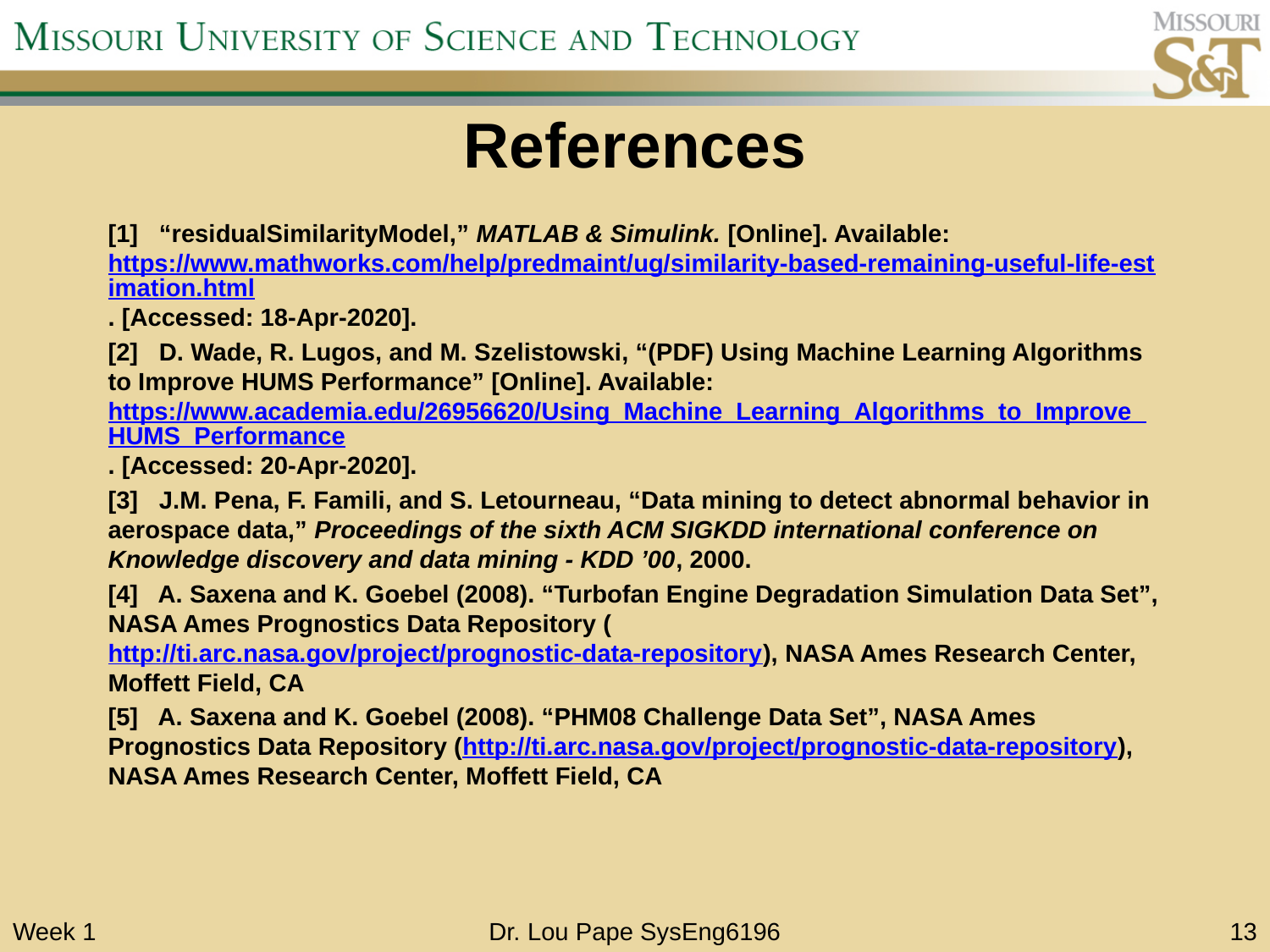

# References
[1]   “residualSimilarityModel,” MATLAB & Simulink. [Online]. Available: https://www.mathworks.com/help/predmaint/ug/similarity-based-remaining-useful-life-estimation.html. [Accessed: 18-Apr-2020].
[2]   D. Wade, R. Lugos, and M. Szelistowski, “(PDF) Using Machine Learning Algorithms to Improve HUMS Performance” [Online]. Available: https://www.academia.edu/26956620/Using_Machine_Learning_Algorithms_to_Improve_HUMS_Performance. [Accessed: 20-Apr-2020].
[3]   J.M. Pena, F. Famili, and S. Letourneau, “Data mining to detect abnormal behavior in aerospace data,” Proceedings of the sixth ACM SIGKDD international conference on Knowledge discovery and data mining - KDD ’00, 2000.
[4]   A. Saxena and K. Goebel (2008). “Turbofan Engine Degradation Simulation Data Set”, NASA Ames Prognostics Data Repository (http://ti.arc.nasa.gov/project/prognostic-data-repository), NASA Ames Research Center, Moffett Field, CA
[5]   A. Saxena and K. Goebel (2008). “PHM08 Challenge Data Set”, NASA Ames Prognostics Data Repository (http://ti.arc.nasa.gov/project/prognostic-data-repository), NASA Ames Research Center, Moffett Field, CA

Week 1
Dr. Lou Pape SysEng6196
13